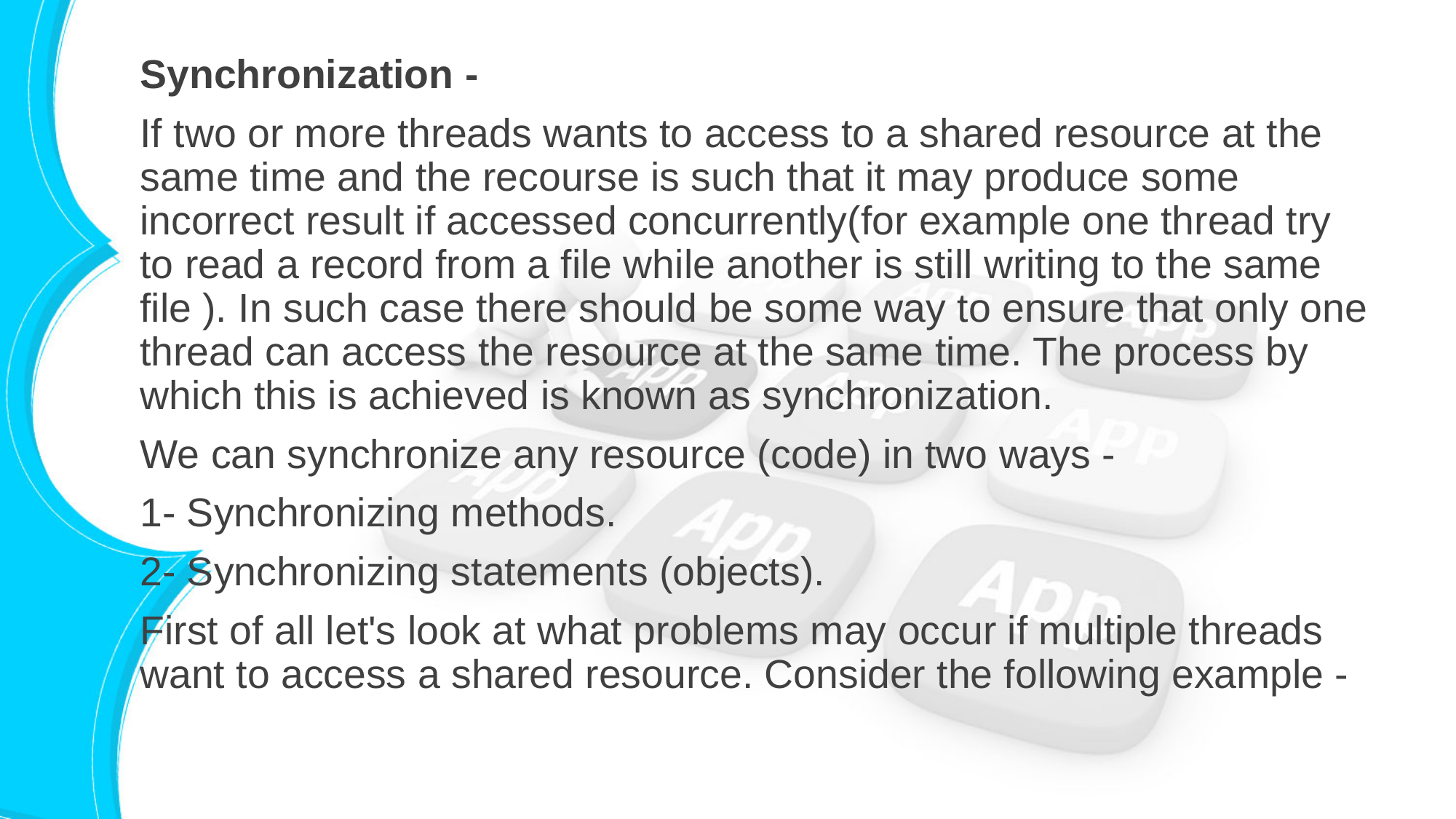

Synchronization -
If two or more threads wants to access to a shared resource at the same time and the recourse is such that it may produce some incorrect result if accessed concurrently(for example one thread try to read a record from a file while another is still writing to the same file ). In such case there should be some way to ensure that only one thread can access the resource at the same time. The process by which this is achieved is known as synchronization.
We can synchronize any resource (code) in two ways -
1- Synchronizing methods.
2- Synchronizing statements (objects).
First of all let's look at what problems may occur if multiple threads want to access a shared resource. Consider the following example -